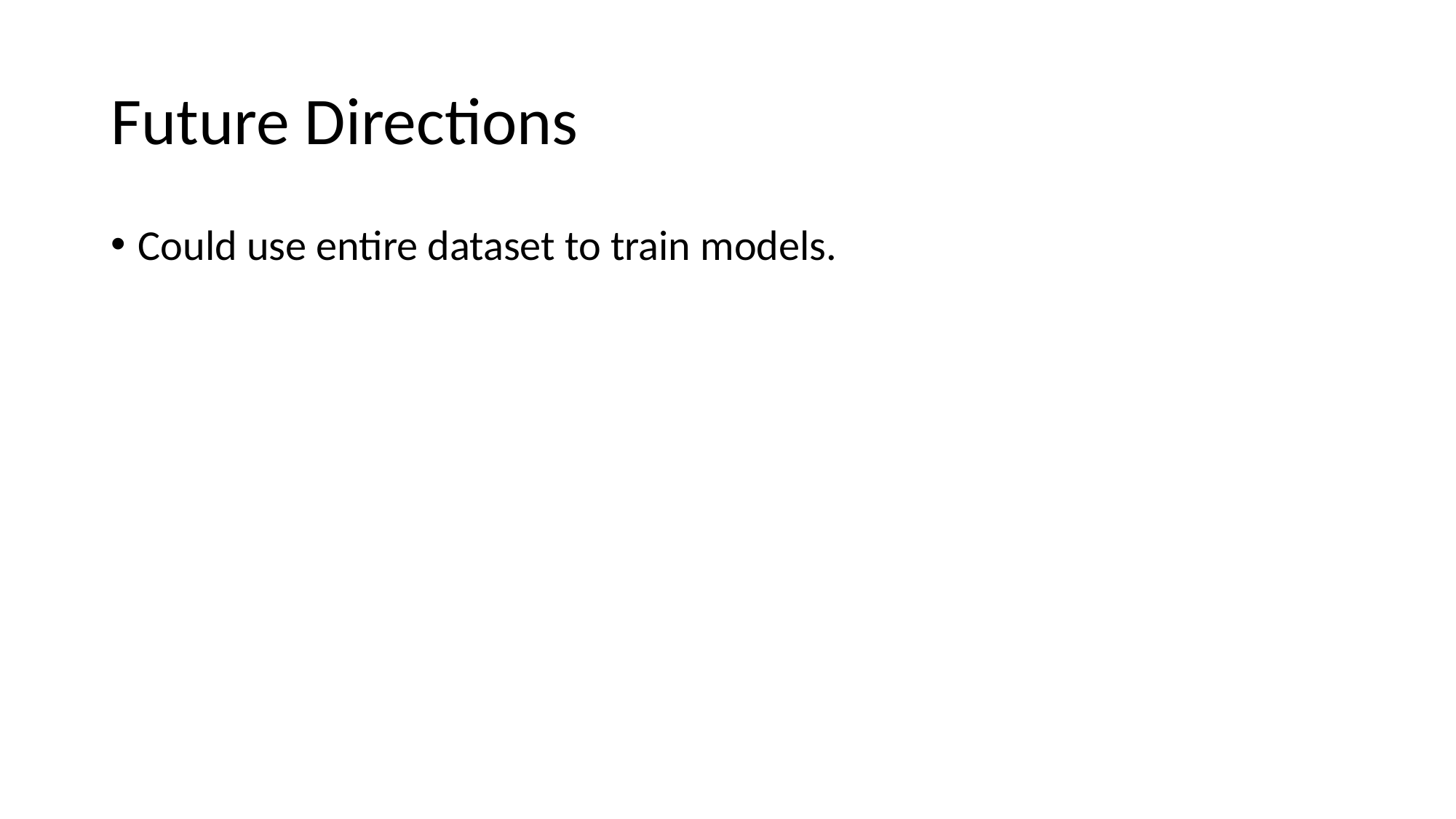

# Future Directions
Could use entire dataset to train models.